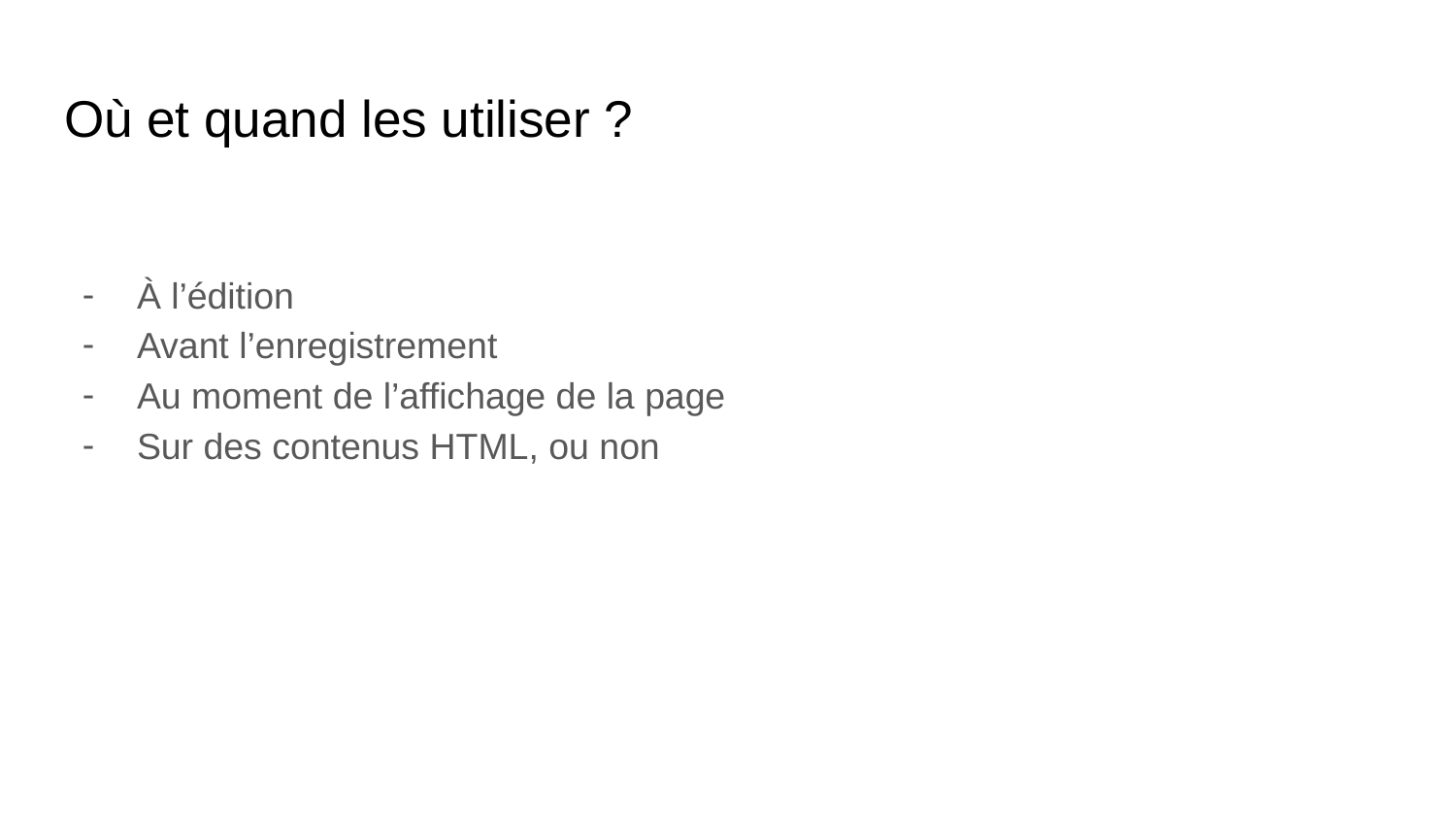

# Où et quand les utiliser ?

À l’édition
Avant l’enregistrement
Au moment de l’affichage de la page
Sur des contenus HTML, ou non